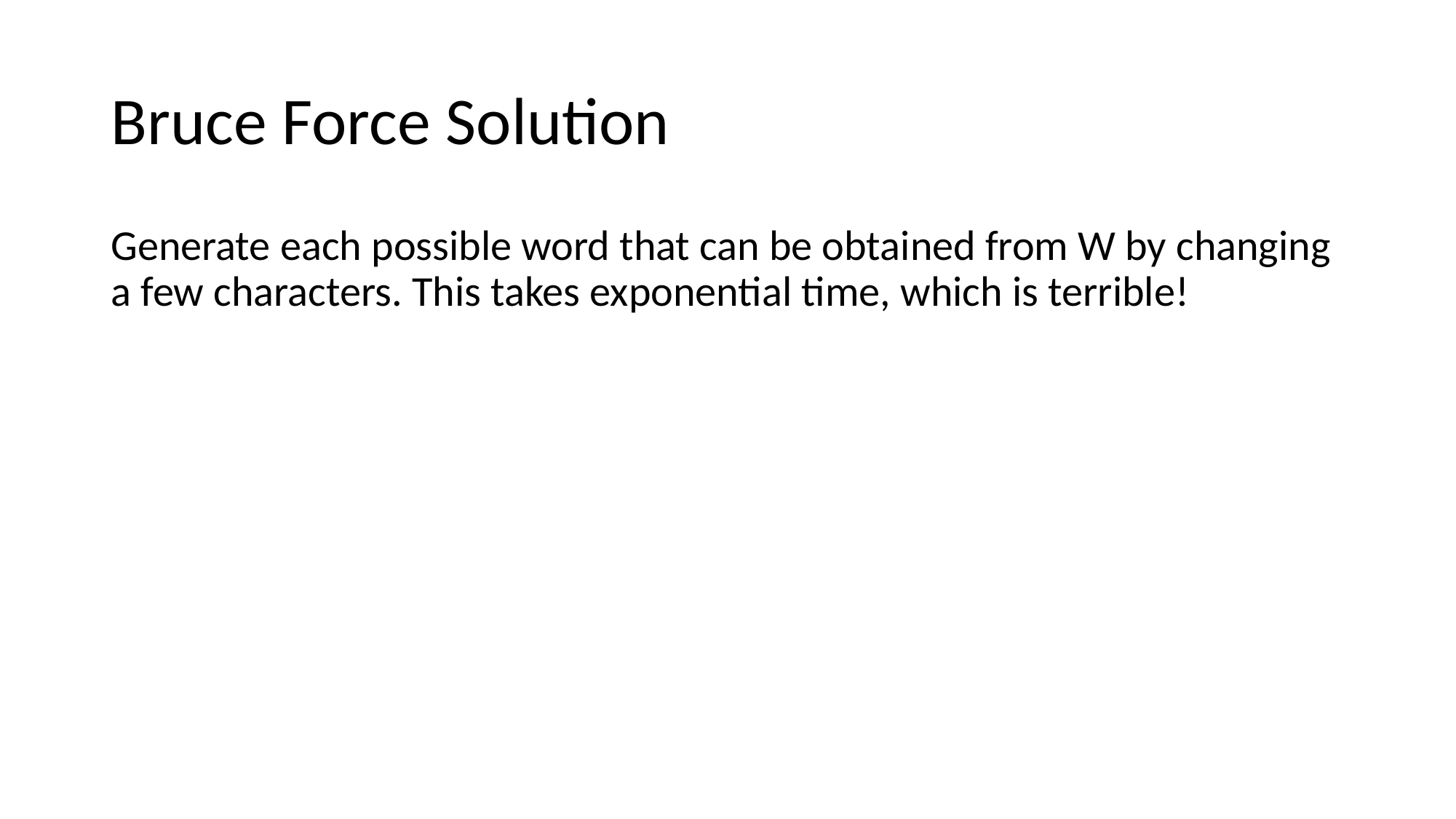

# Bruce Force Solution
Generate each possible word that can be obtained from W by changing a few characters. This takes exponential time, which is terrible!